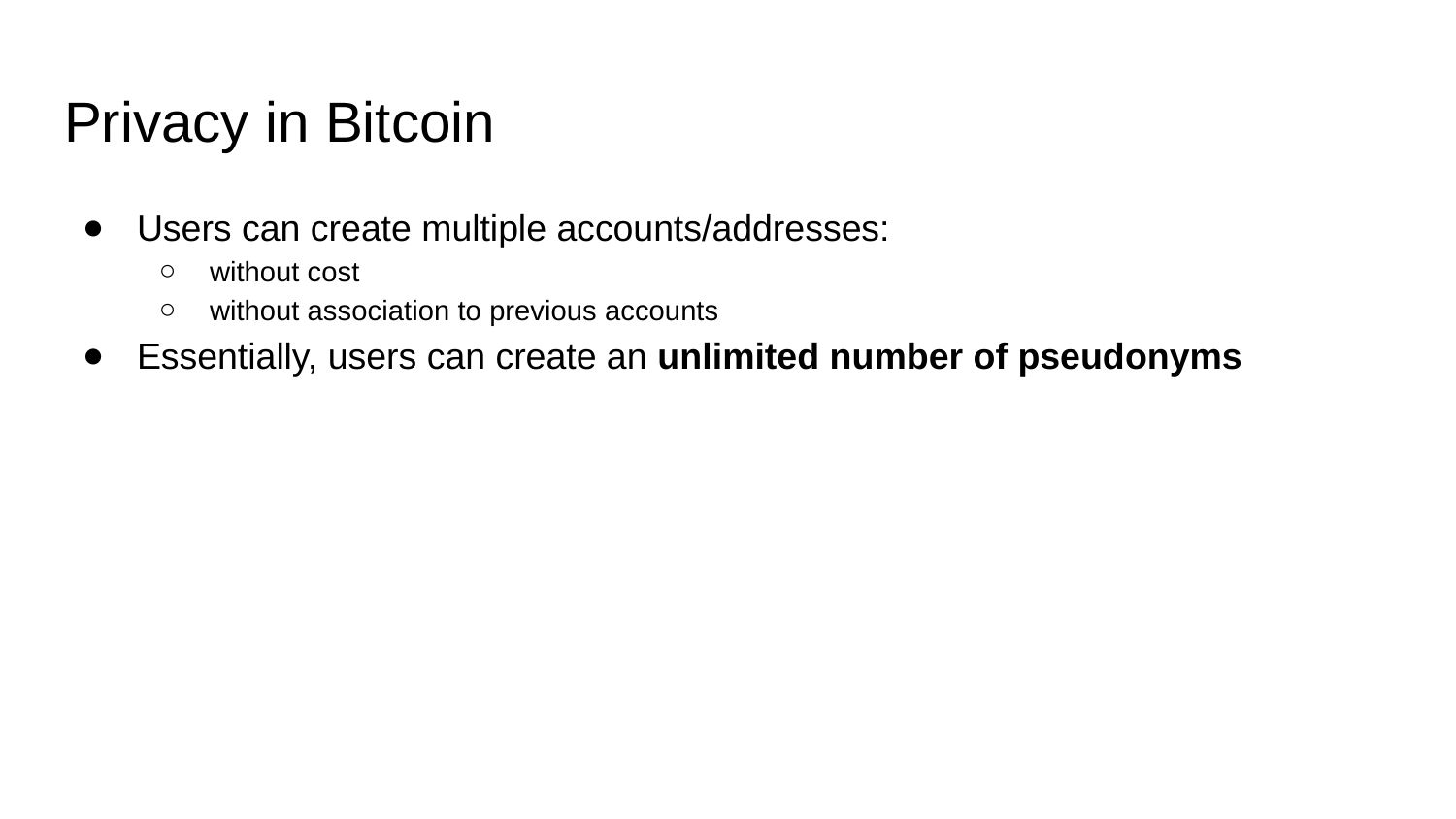

# Privacy in Bitcoin
Users can create multiple accounts/addresses:
without cost
without association to previous accounts
Essentially, users can create an unlimited number of pseudonyms